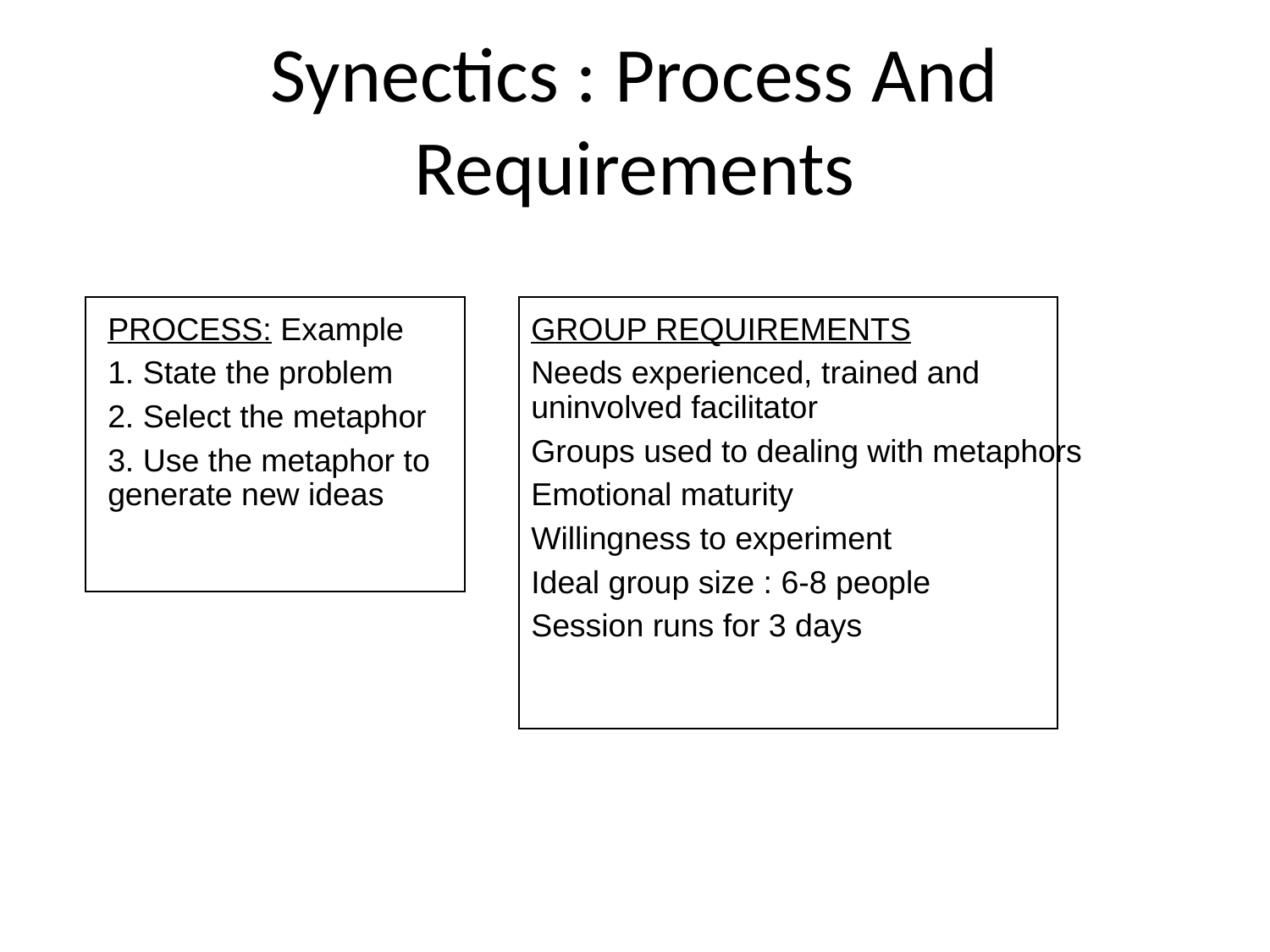

# Synectics : Process And Requirements

PROCESS: Example
1. State the problem
2. Select the metaphor
3. Use the metaphor to generate new ideas
GROUP REQUIREMENTS
Needs experienced, trained and uninvolved facilitator
Groups used to dealing with metaphors
Emotional maturity
Willingness to experiment
Ideal group size : 6-8 people
Session runs for 3 days